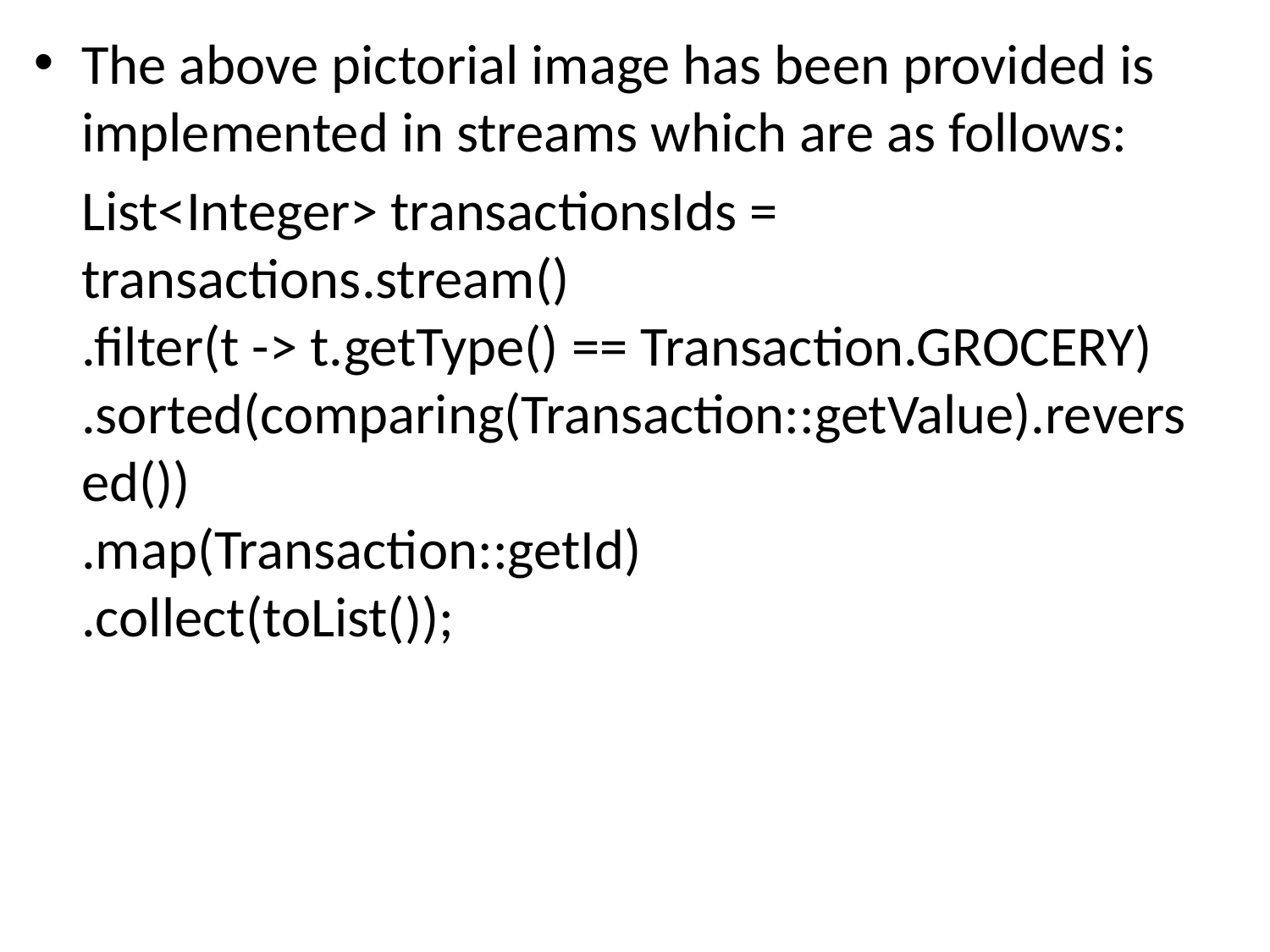

The above pictorial image has been provided is implemented in streams which are as follows:
	List<Integer> transactionsIds =
transactions.stream()
.filter(t -> t.getType() == Transaction.GROCERY)
.sorted(comparing(Transaction::getValue).reversed())
.map(Transaction::getId)
.collect(toList());